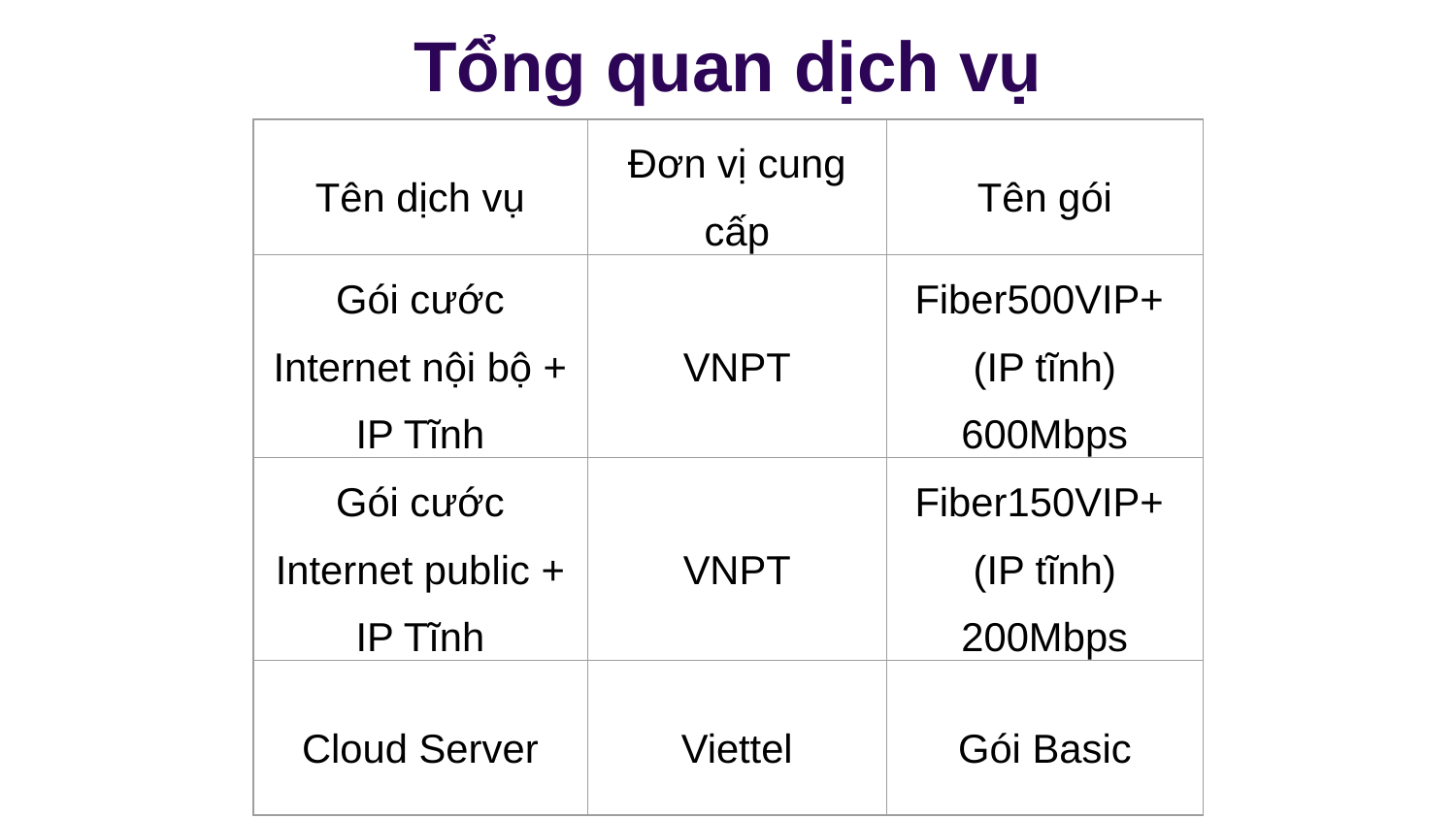

# Tổng quan dịch vụ
| Tên dịch vụ | Đơn vị cung cấp | Tên gói |
| --- | --- | --- |
| Gói cước Internet nội bộ + IP Tĩnh | VNPT | Fiber500VIP+ (IP tĩnh) 600Mbps |
| Gói cước Internet public + IP Tĩnh | VNPT | Fiber150VIP+ (IP tĩnh) 200Mbps |
| Cloud Server | Viettel | Gói Basic |